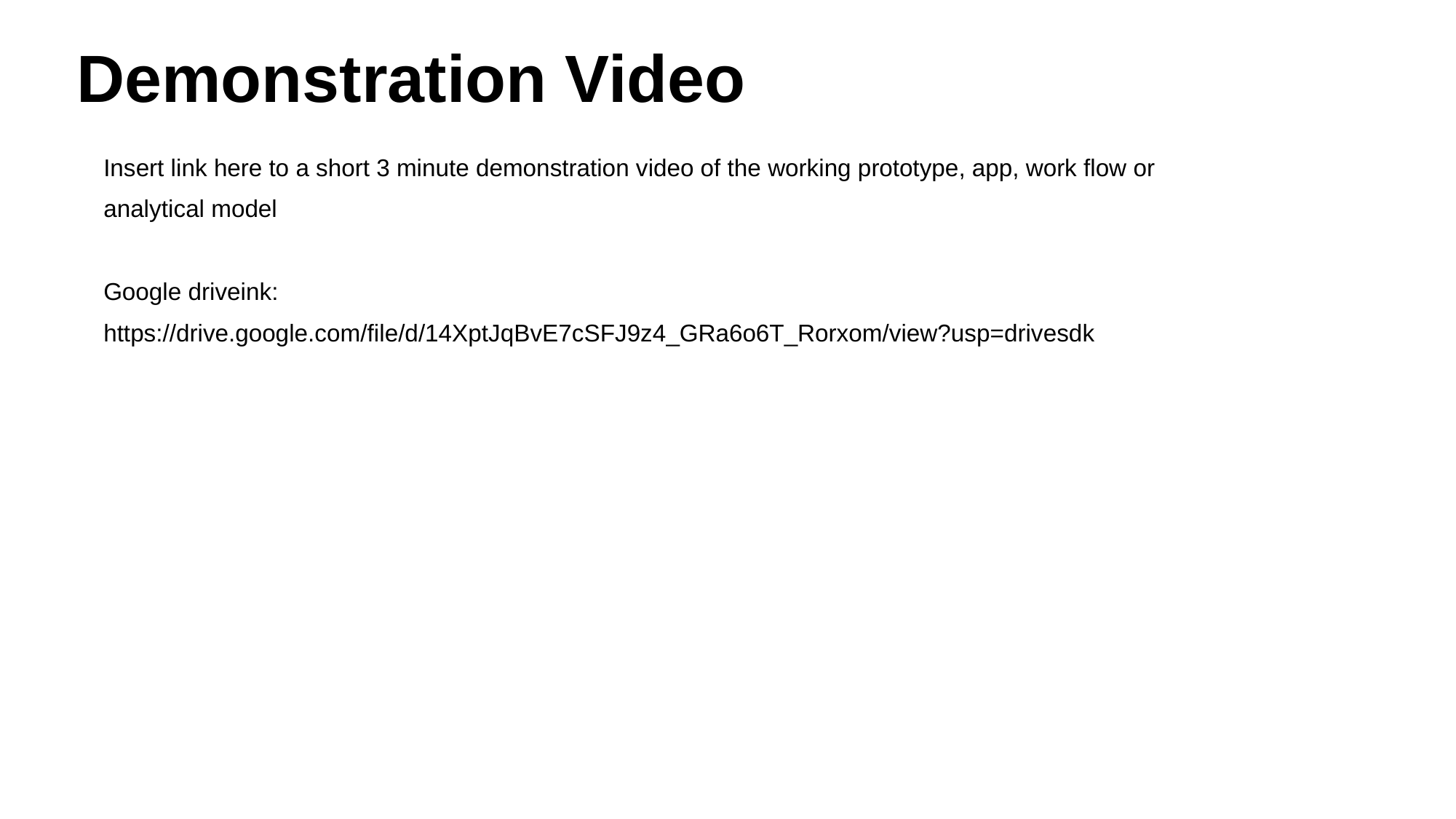

# Demonstration Video
Insert link here to a short 3 minute demonstration video of the working prototype, app, work flow or
analytical model

Google driveink:
https://drive.google.com/file/d/14XptJqBvE7cSFJ9z4_GRa6o6T_Rorxom/view?usp=drivesdk